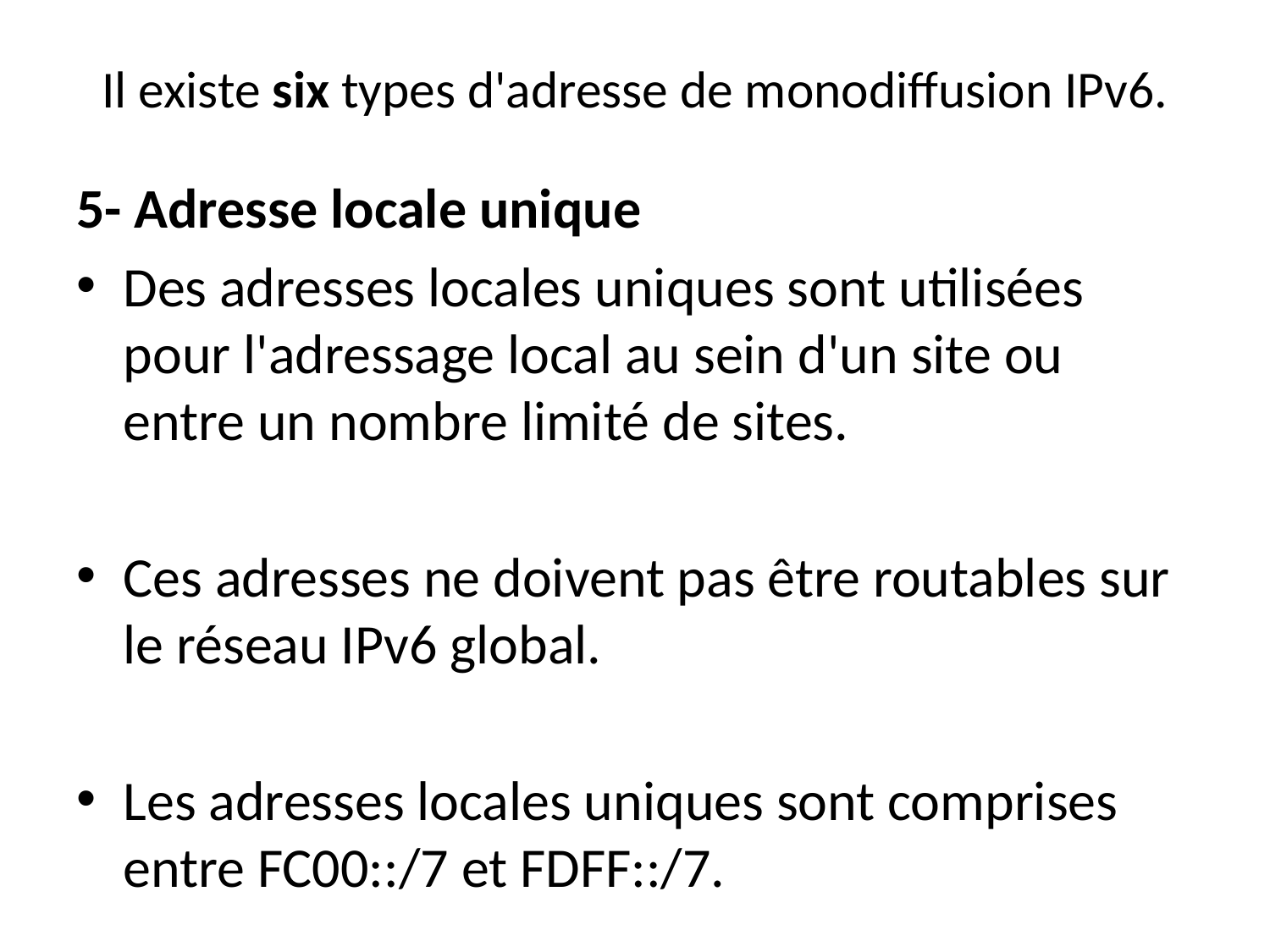

# Il existe six types d'adresse de monodiffusion IPv6.
5- Adresse locale unique
Des adresses locales uniques sont utilisées pour l'adressage local au sein d'un site ou entre un nombre limité de sites.

Ces adresses ne doivent pas être routables sur le réseau IPv6 global.

Les adresses locales uniques sont comprises entre FC00::/7 et FDFF::/7.